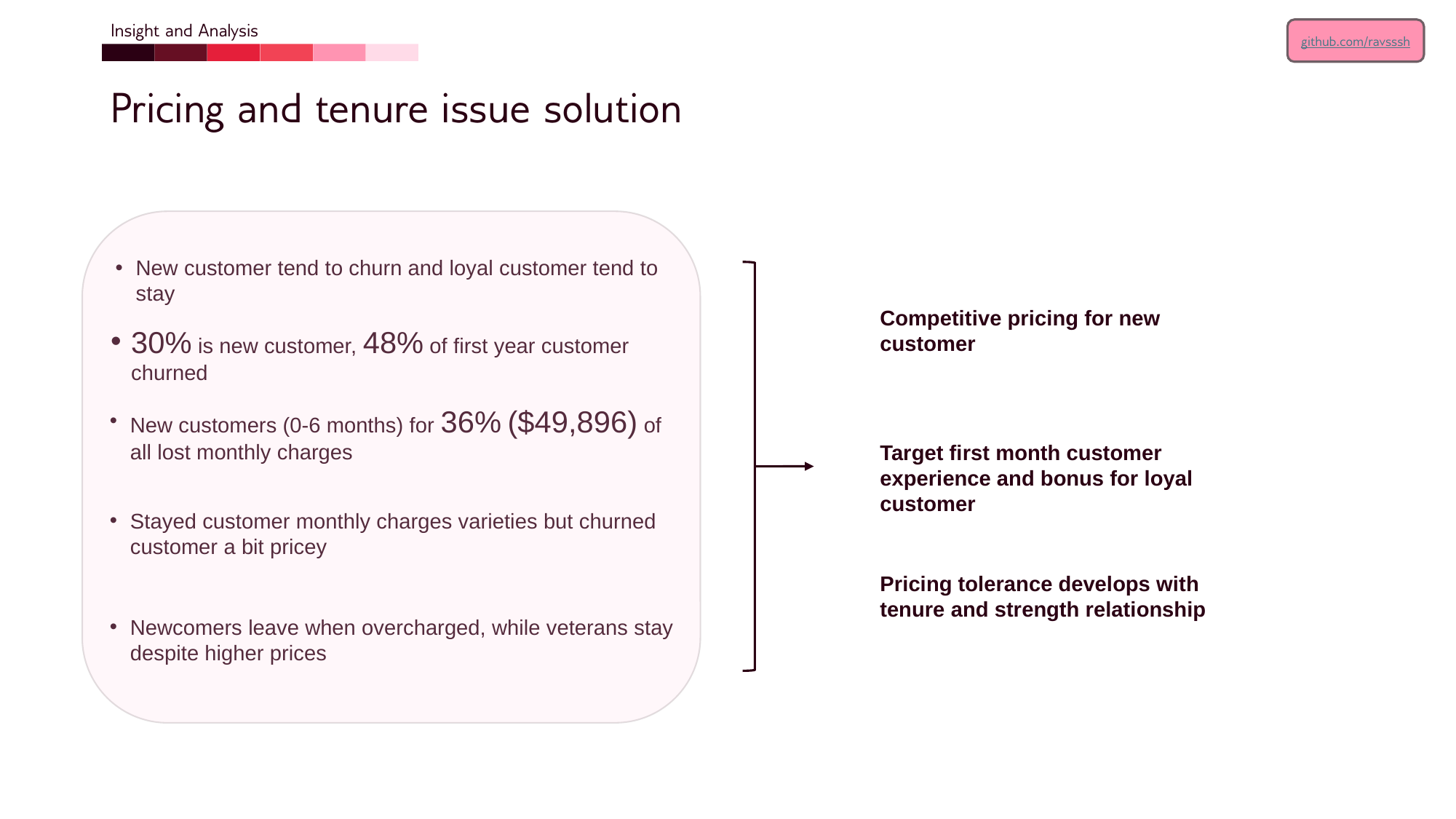

Insight and Analysis
# Pricing and tenure issue solution

New customer tend to churn and loyal customer tend to stay

Competitive pricing for new customer
30% is new customer, 48% of first year customer churned
New customers (0-6 months) for 36% ($49,896) of all lost monthly charges
Target first month customer experience and bonus for loyal customer
Stayed customer monthly charges varieties but churned customer a bit pricey
Pricing tolerance develops with tenure and strength relationship
Newcomers leave when overcharged, while veterans stay despite higher prices